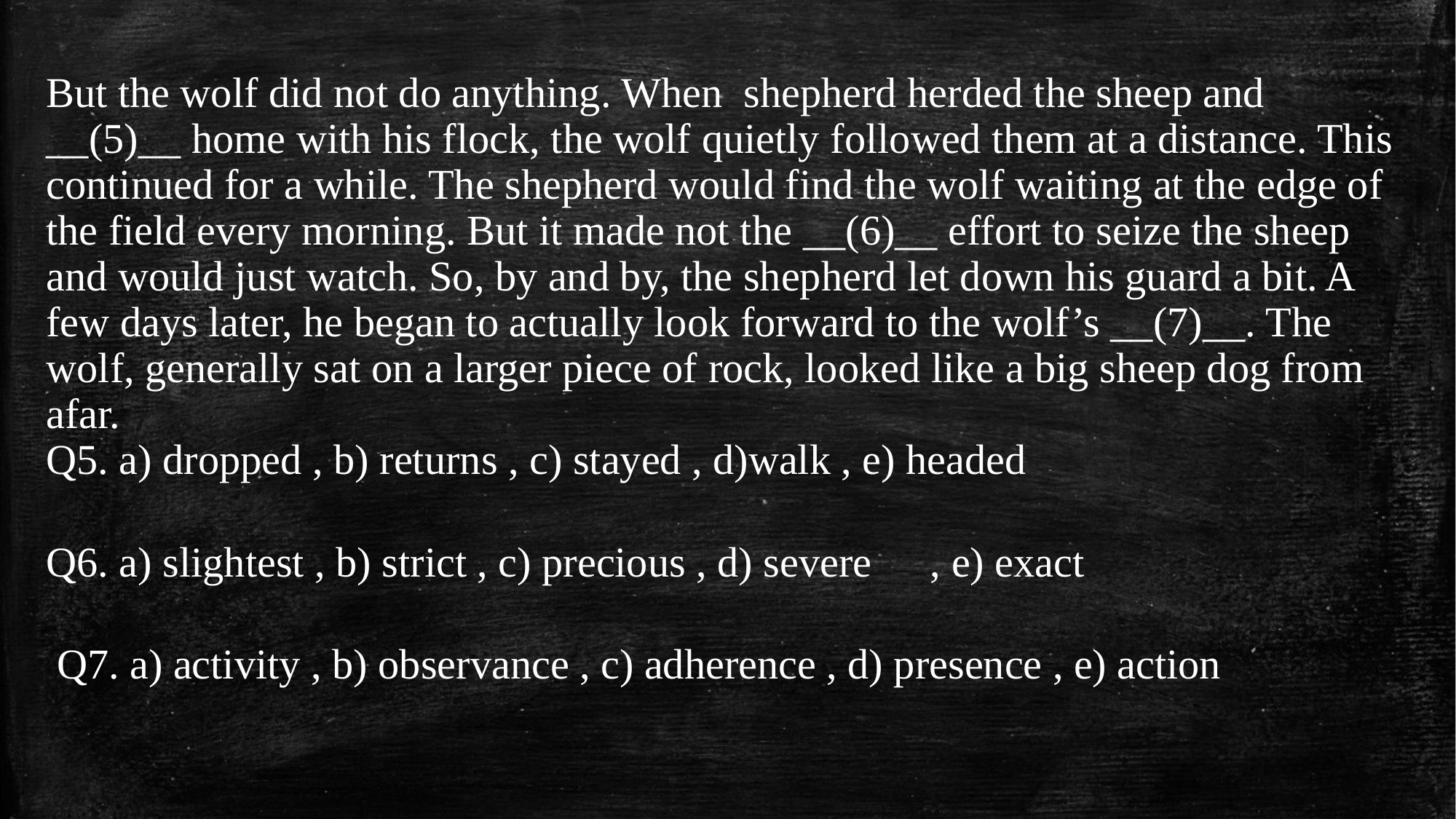

But the wolf did not do anything. When  shepherd herded the sheep and __(5)__ home with his flock, the wolf quietly followed them at a distance. This continued for a while. The shepherd would find the wolf waiting at the edge of the field every morning. But it made not the __(6)__ effort to seize the sheep and would just watch. So, by and by, the shepherd let down his guard a bit. A few days later, he began to actually look forward to the wolf’s __(7)__. The wolf, generally sat on a larger piece of rock, looked like a big sheep dog from afar.
Q5. a) dropped , b) returns , c) stayed , d)walk , e) headed

Q6. a) slightest , b) strict , c) precious , d) severe	 , e) exact

 Q7. a) activity , b) observance , c) adherence , d) presence , e) action